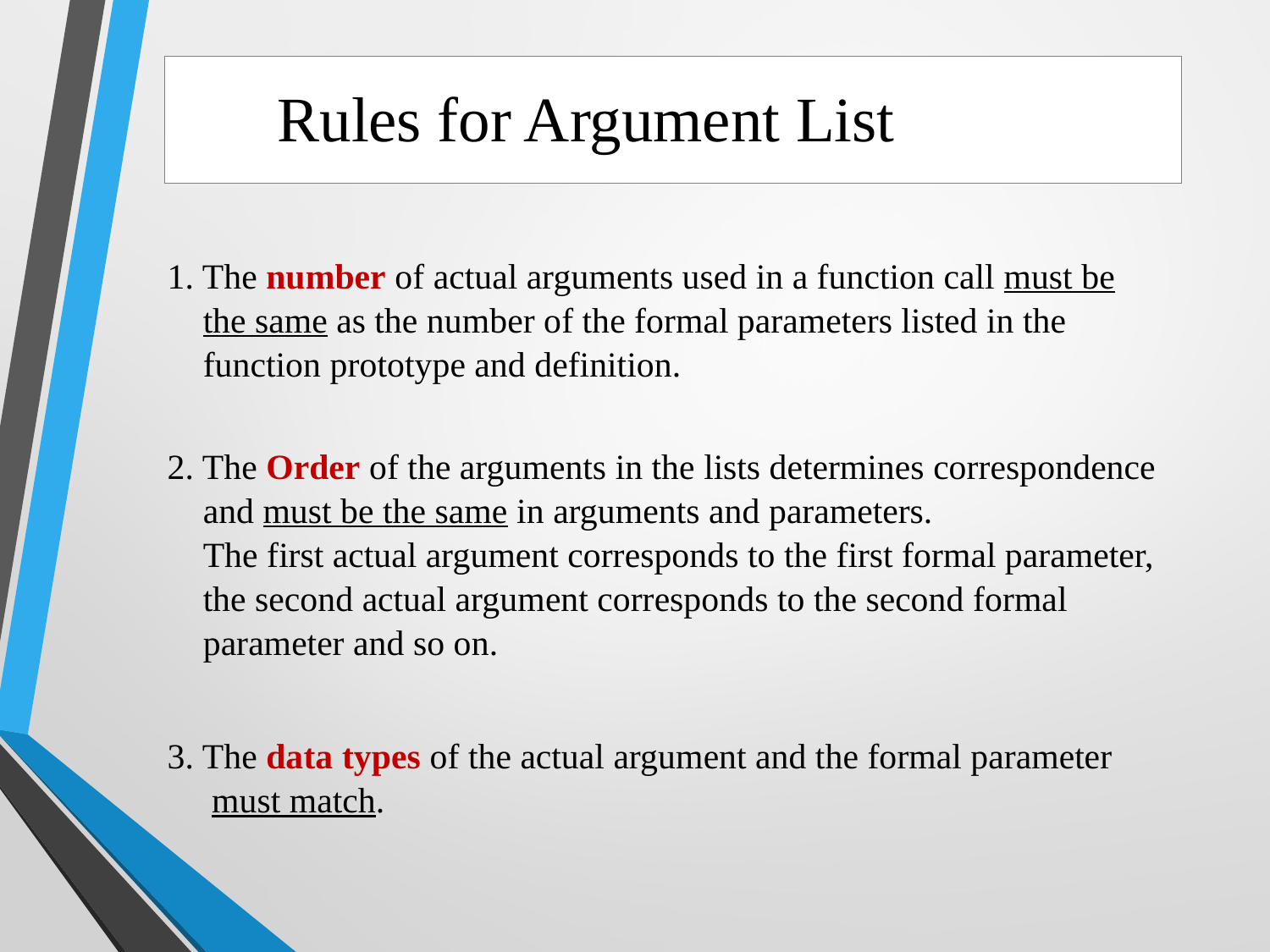

Rules for Argument List
1. The number of actual arguments used in a function call must be
    the same as the number of the formal parameters listed in the
    function prototype and definition.
2. The Order of the arguments in the lists determines correspondence
    and must be the same in arguments and parameters.
    The first actual argument corresponds to the first formal parameter,
    the second actual argument corresponds to the second formal
    parameter and so on.
3. The data types of the actual argument and the formal parameter
     must match.